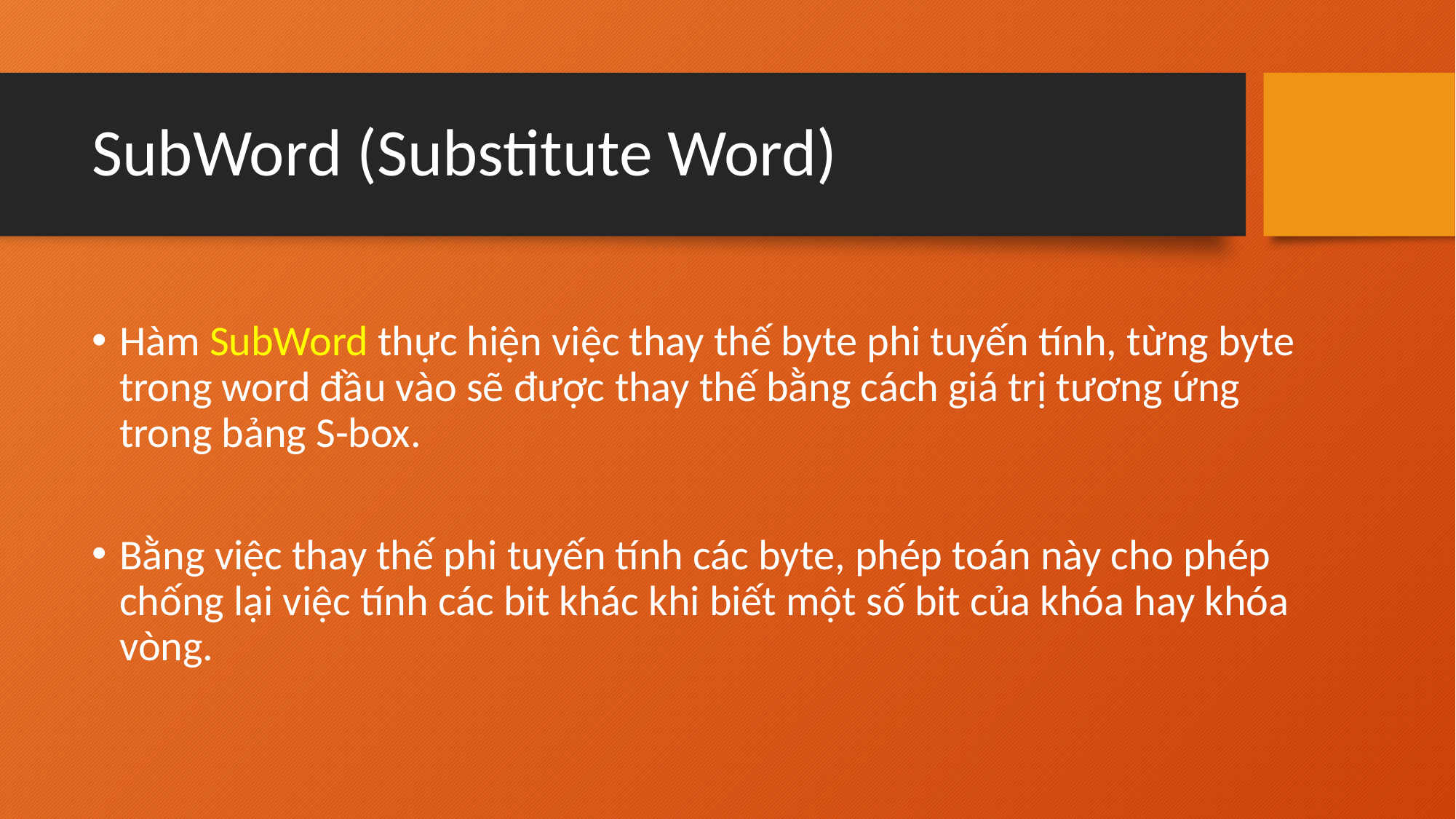

# SubWord (Substitute Word)

Hàm SubWord thực hiện việc thay thế byte phi tuyến tính, từng byte trong word đầu vào sẽ được thay thế bằng cách giá trị tương ứng trong bảng S-box.

Bằng việc thay thế phi tuyến tính các byte, phép toán này cho phép chống lại việc tính các bit khác khi biết một số bit của khóa hay khóa vòng.